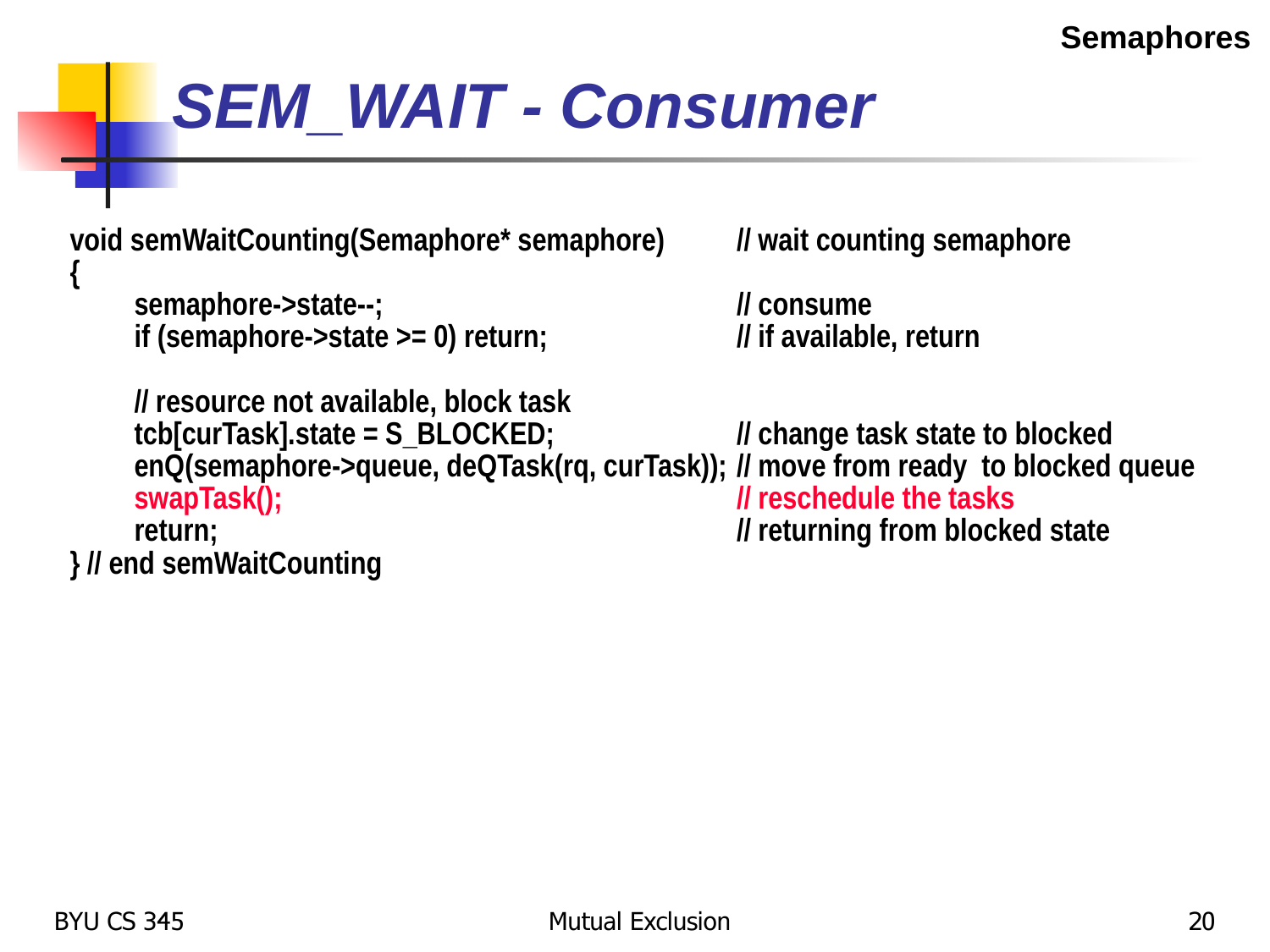

SEM_WAIT - Consumer
Semaphores
void semWaitCounting(Semaphore* semaphore)	// wait counting semaphore
{
	semaphore->state--;			// consume
	if (semaphore->state >= 0) return;	// if available, return

	// resource not available, block task
	tcb[curTask].state = S_BLOCKED;	// change task state to blocked
	enQ(semaphore->queue, deQTask(rq, curTask));	// move from ready  to blocked queue
	swapTask();				// reschedule the tasks
	return;					// returning from blocked state
} // end semWaitCounting
BYU CS 345
Mutual Exclusion
20